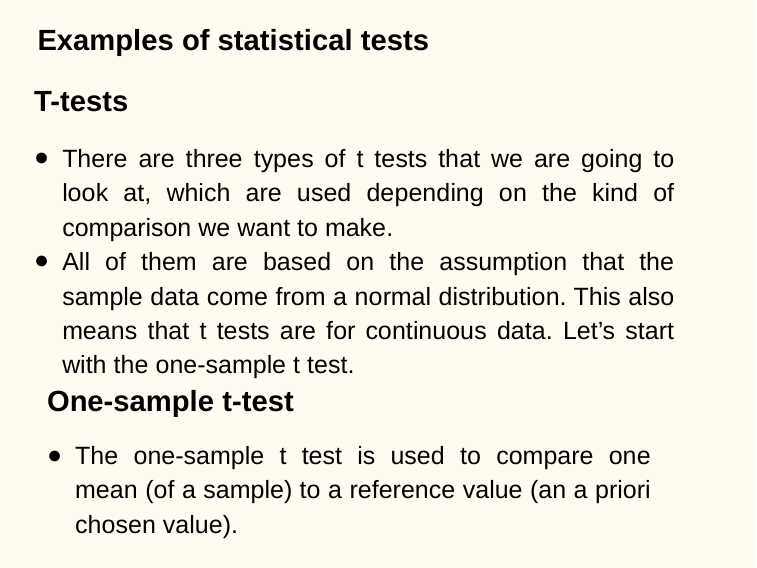

Examples of statistical tests
# T-tests
There are three types of t tests that we are going to look at, which are used depending on the kind of comparison we want to make.
All of them are based on the assumption that the sample data come from a normal distribution. This also means that t tests are for continuous data. Let’s start with the one-sample t test.
One-sample t-test
The one-sample t test is used to compare one mean (of a sample) to a reference value (an a priori chosen value).